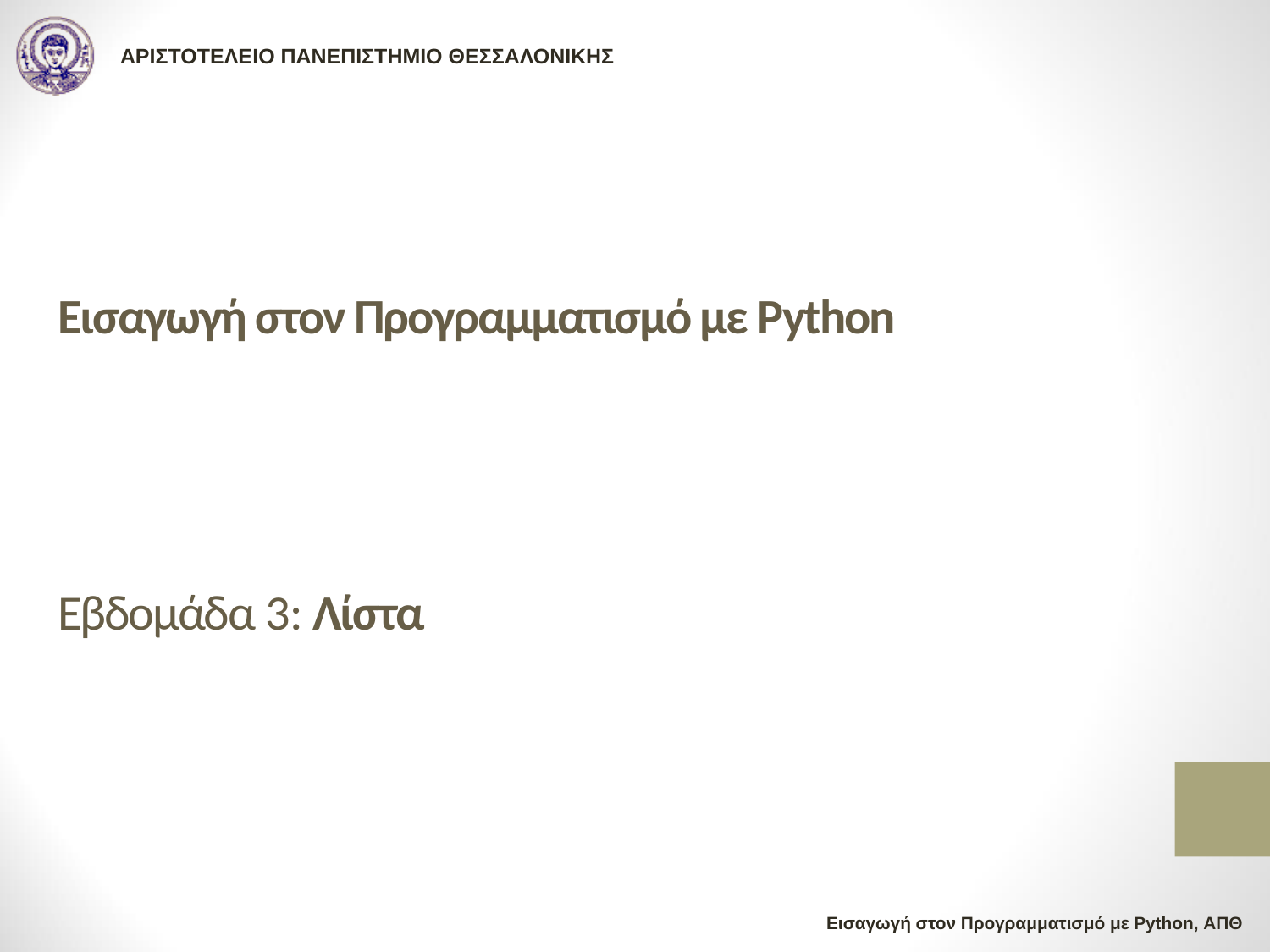

# Εισαγωγή στον Προγραμματισμό με Python Εβδομάδα 3: Λίστα